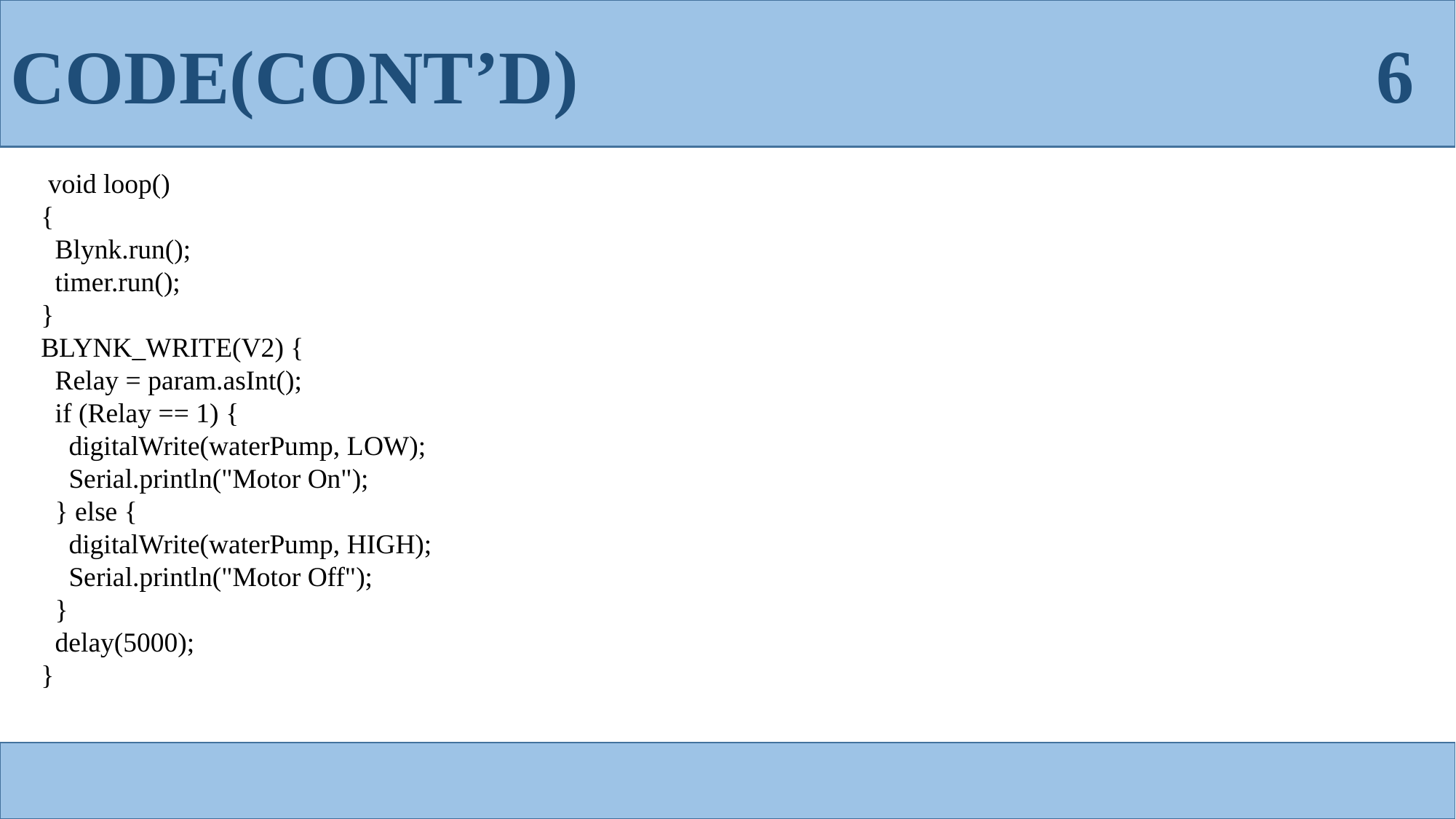

CODE(CONT’D)

 6
 void loop()
{
  Blynk.run();
  timer.run();
}
BLYNK_WRITE(V2) {
  Relay = param.asInt();
  if (Relay == 1) {
    digitalWrite(waterPump, LOW);
    Serial.println("Motor On");
  } else {
    digitalWrite(waterPump, HIGH);
    Serial.println("Motor Off");
  }
  delay(5000);
}